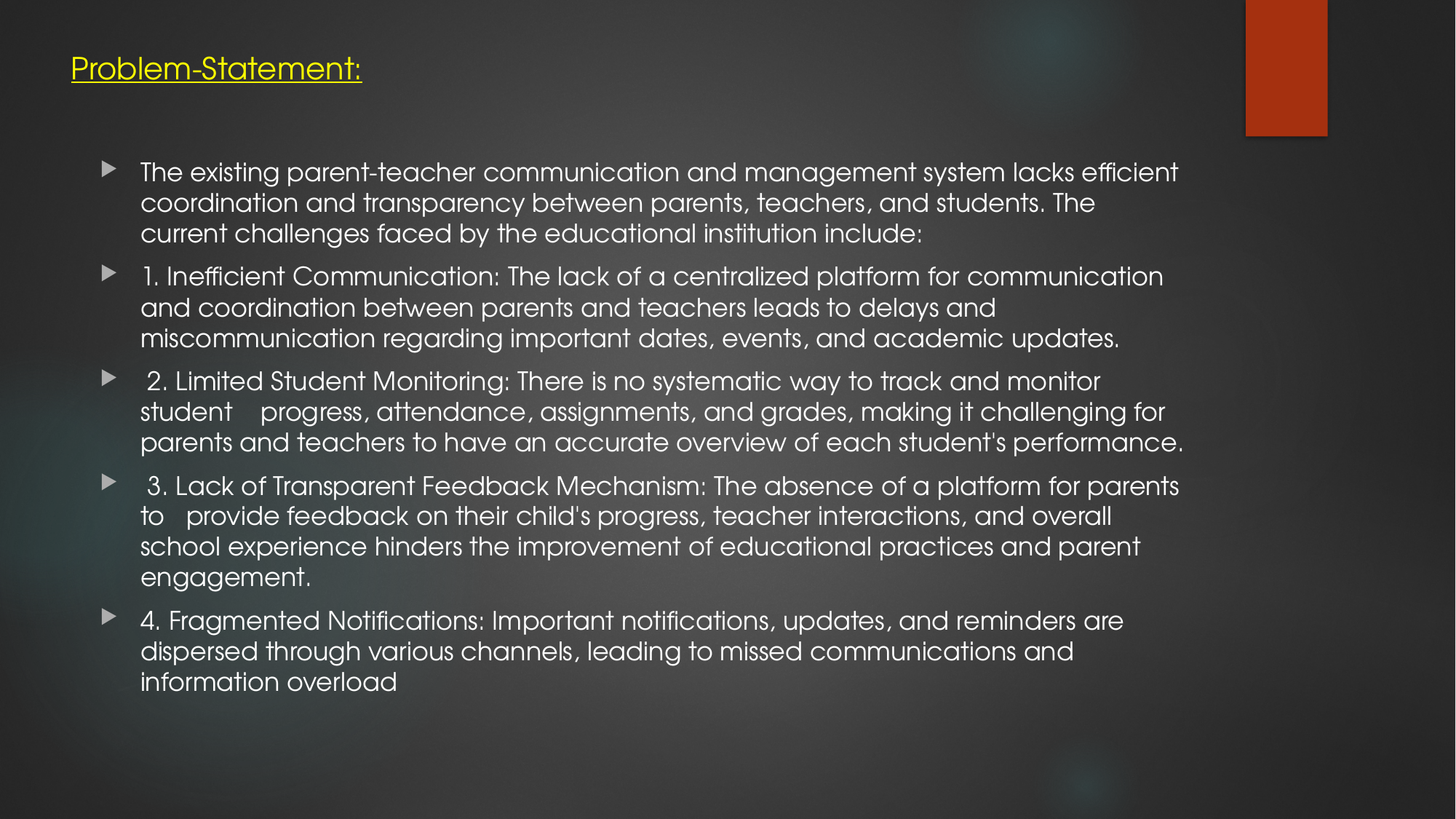

# Problem-Statement:
The existing parent-teacher communication and management system lacks efficient coordination and transparency between parents, teachers, and students. The current challenges faced by the educational institution include:
1. Inefficient Communication: The lack of a centralized platform for communication and coordination between parents and teachers leads to delays and miscommunication regarding important dates, events, and academic updates.
 2. Limited Student Monitoring: There is no systematic way to track and monitor student    progress, attendance, assignments, and grades, making it challenging for parents and teachers to have an accurate overview of each student's performance.
 3. Lack of Transparent Feedback Mechanism: The absence of a platform for parents to   provide feedback on their child's progress, teacher interactions, and overall school experience hinders the improvement of educational practices and parent engagement.
4. Fragmented Notifications: Important notifications, updates, and reminders are dispersed through various channels, leading to missed communications and information overload